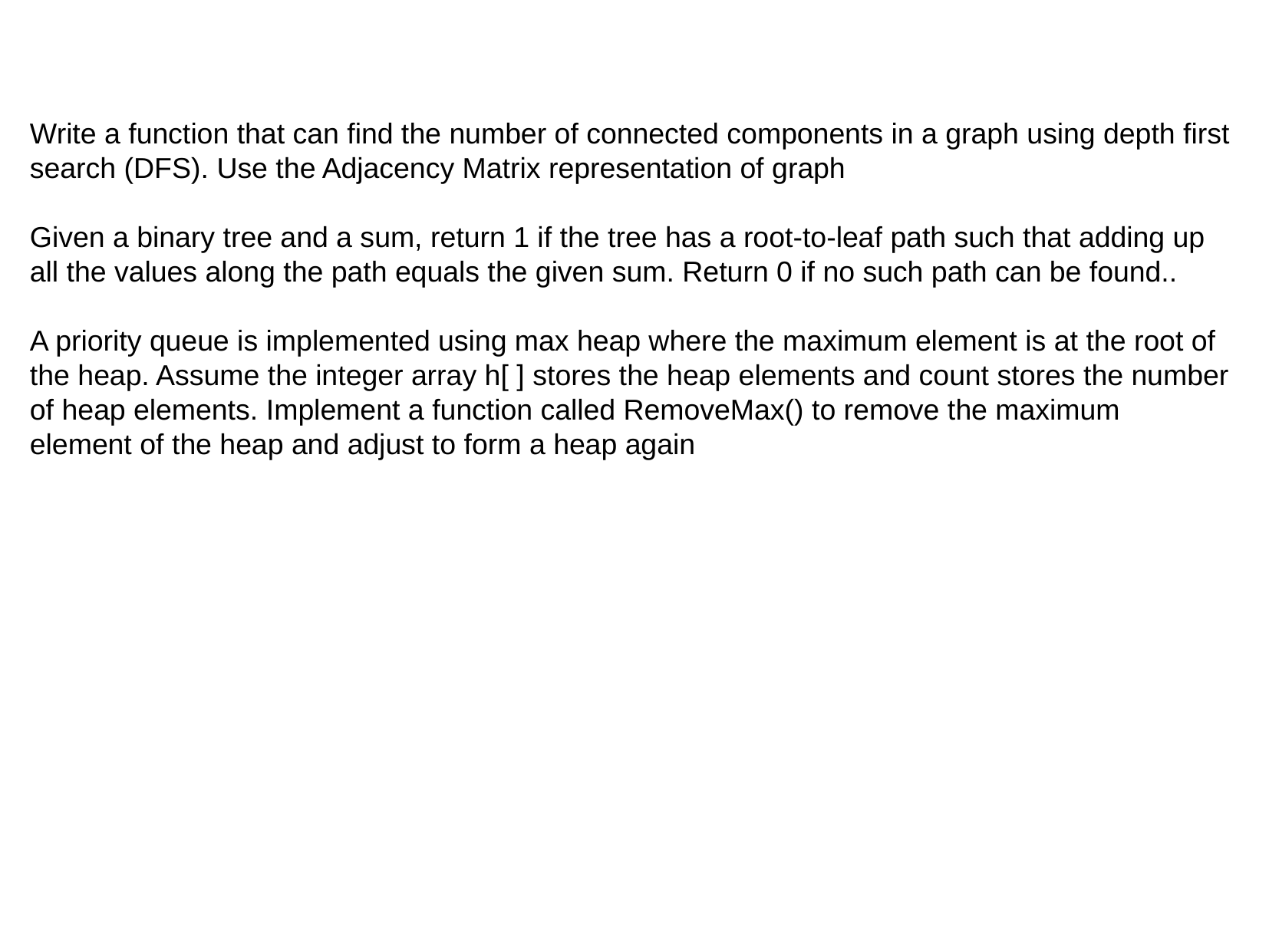

Write a function that can find the number of connected components in a graph using depth first
search (DFS). Use the Adjacency Matrix representation of graph

Given a binary tree and a sum, return 1 if the tree has a root-to-leaf path such that adding up all the values along the path equals the given sum. Return 0 if no such path can be found..

A priority queue is implemented using max heap where the maximum element is at the root of the heap. Assume the integer array h[ ] stores the heap elements and count stores the number of heap elements. Implement a function called RemoveMax() to remove the maximum element of the heap and adjust to form a heap again